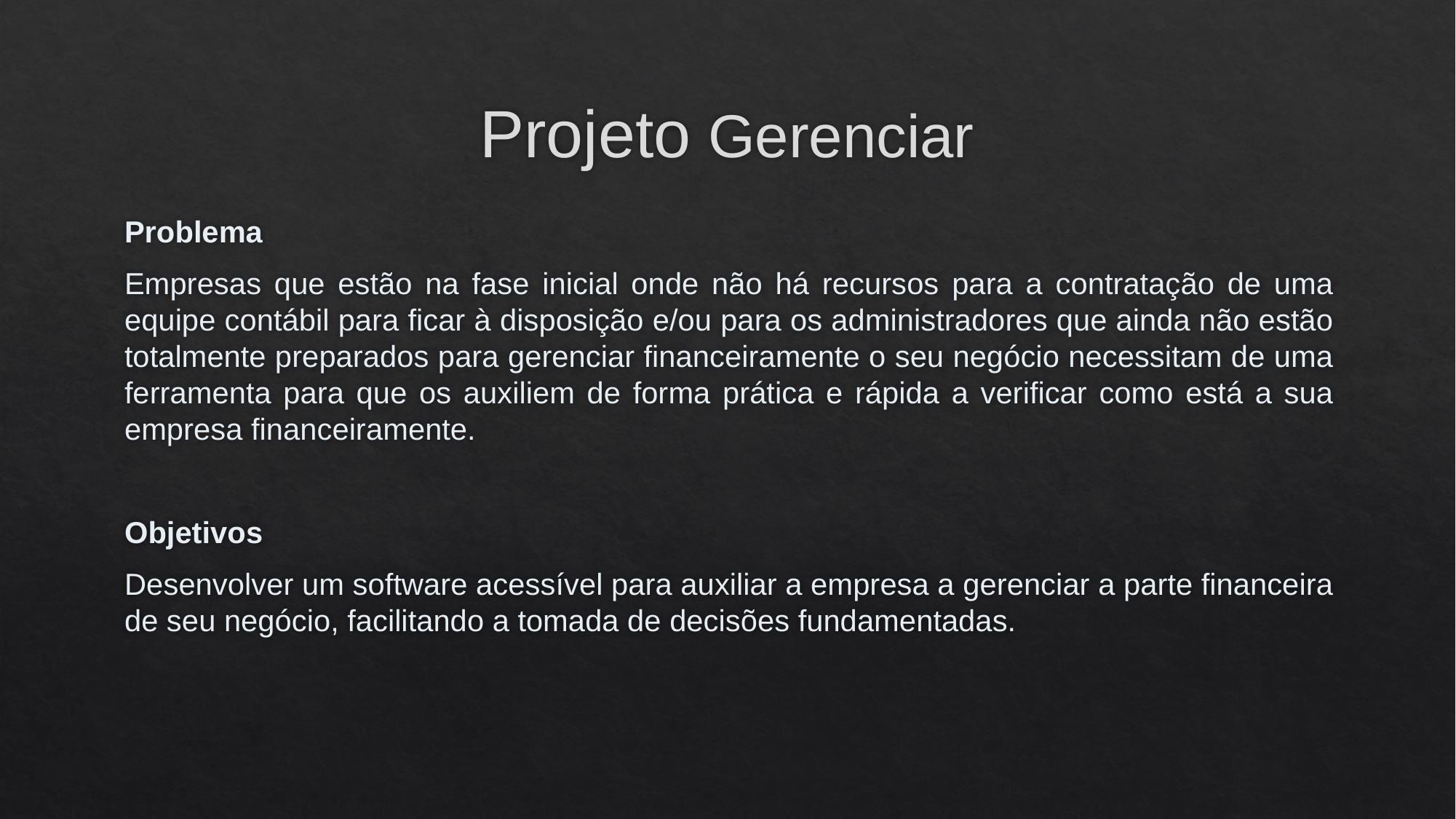

# Projeto Gerenciar
Problema
Empresas que estão na fase inicial onde não há recursos para a contratação de uma equipe contábil para ficar à disposição e/ou para os administradores que ainda não estão totalmente preparados para gerenciar financeiramente o seu negócio necessitam de uma ferramenta para que os auxiliem de forma prática e rápida a verificar como está a sua empresa financeiramente.

Objetivos
Desenvolver um software acessível para auxiliar a empresa a gerenciar a parte financeira de seu negócio, facilitando a tomada de decisões fundamentadas.